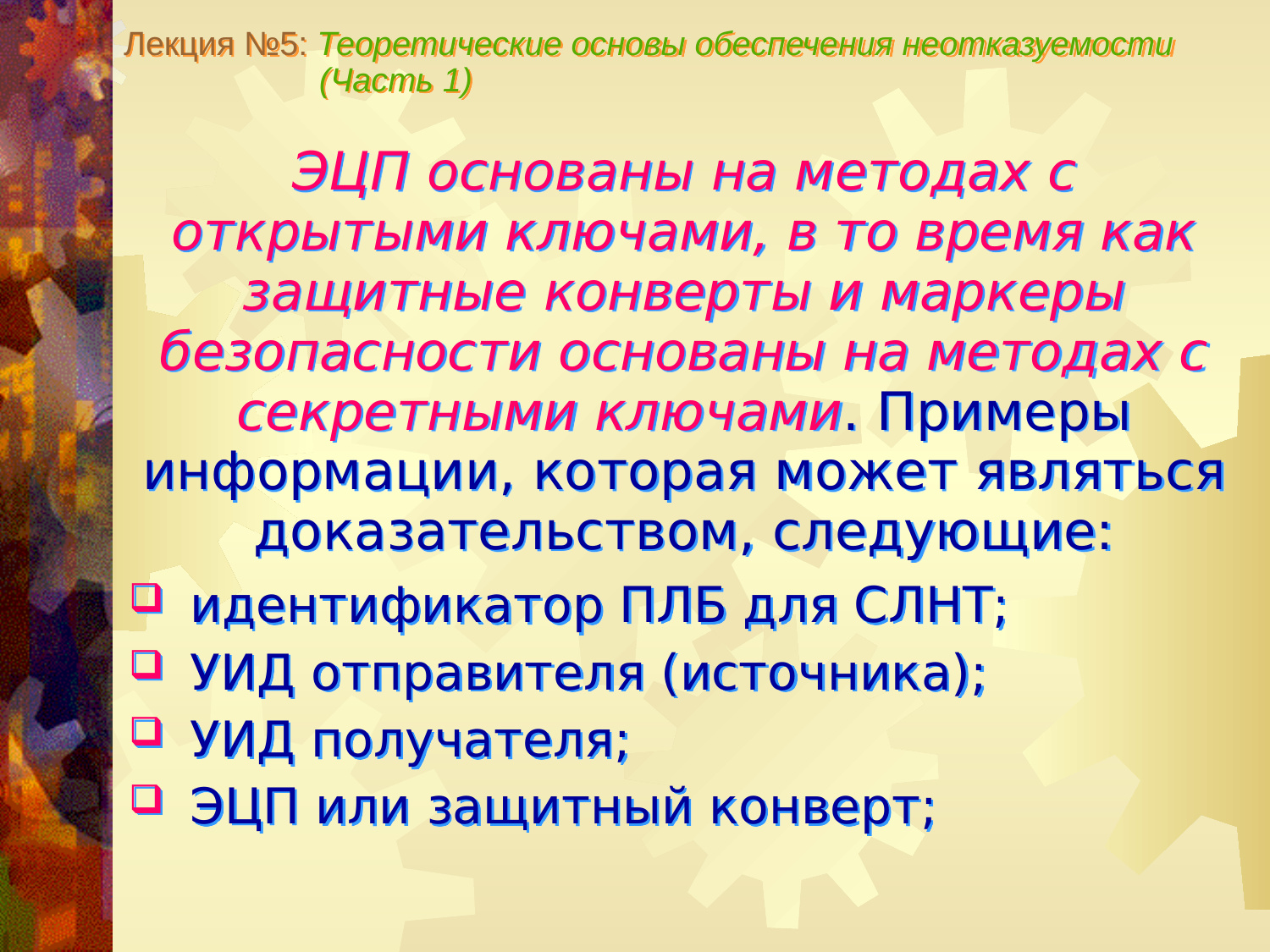

Лекция №5: Теоретические основы обеспечения неотказуемости
                       (Часть 1)
ЭЦП основаны на методах с открытыми ключами, в то время как защитные конверты и маркеры безопасности основаны на методах с секретными ключами. Примеры информации, которая может являться доказательством, следующие:
идентификатор ПЛБ для СЛНТ;
УИД отправителя (источника);
УИД получателя;
ЭЦП или защитный конверт;